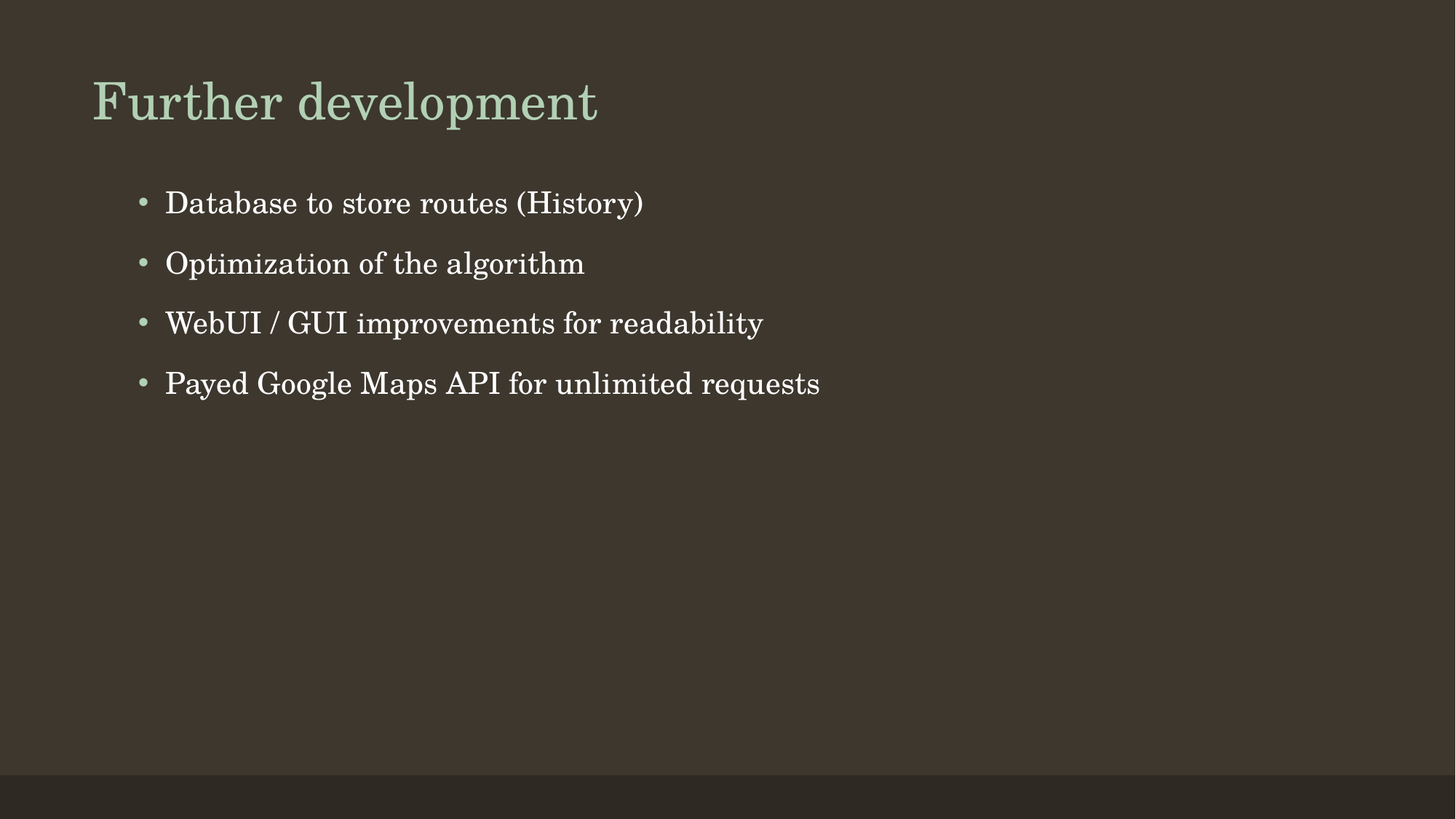

# Further development
Database to store routes (History)
Optimization of the algorithm
WebUI / GUI improvements for readability
Payed Google Maps API for unlimited requests